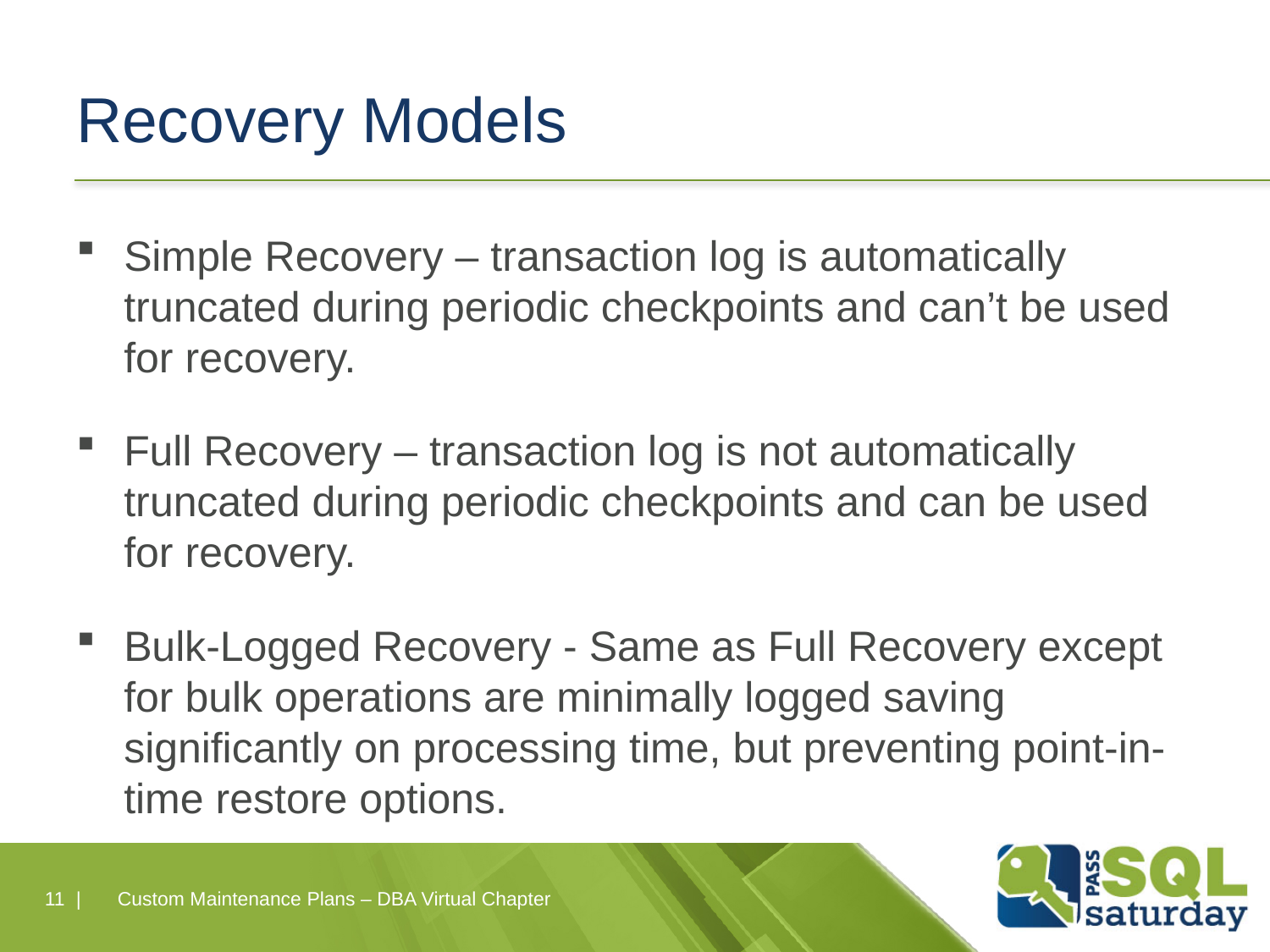

# Recovery Models
Simple Recovery – transaction log is automatically truncated during periodic checkpoints and can’t be used for recovery.

Full Recovery – transaction log is not automatically truncated during periodic checkpoints and can be used for recovery.

Bulk-Logged Recovery - Same as Full Recovery except for bulk operations are minimally logged saving significantly on processing time, but preventing point-in-time restore options.

11  |
Custom Maintenance Plans – DBA Virtual Chapter